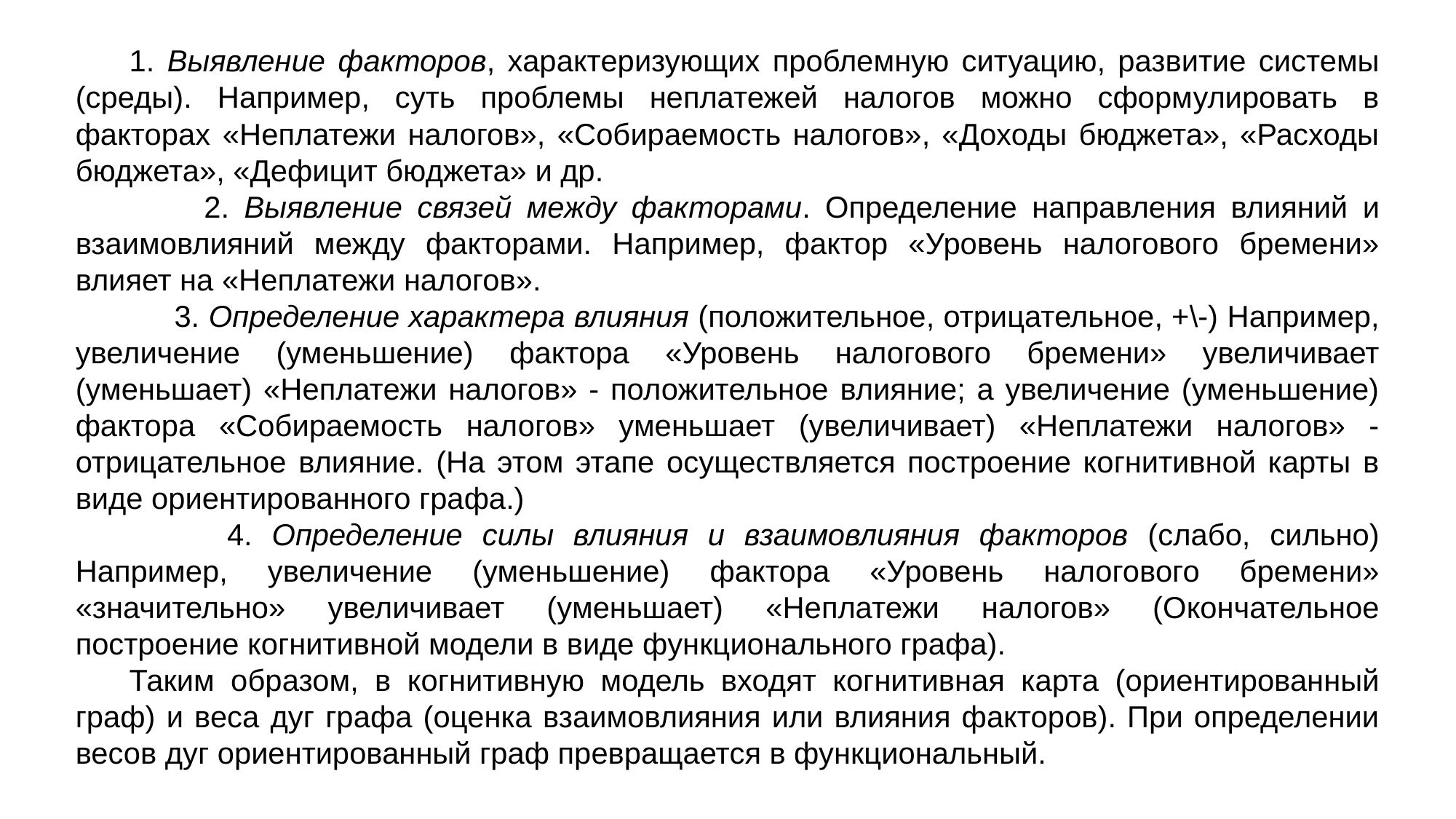

1. Выявление факторов, характеризующих проблемную ситуацию, развитие системы (среды). Например, суть проблемы неплатежей налогов можно сформулировать в факторах «Неплатежи налогов», «Собираемость налогов», «Доходы бюджета», «Расходы бюджета», «Дефицит бюджета» и др.
     2. Выявление связей между факторами. Определение направления влияний и взаимовлияний между факторами. Например, фактор «Уровень налогового бремени» влияет на «Неплатежи налогов».
     3. Определение характера влияния (положительное, отрицательное, +\-) Например, увеличение (уменьшение) фактора «Уровень налогового бремени» увеличивает (уменьшает) «Неплатежи налогов» - положительное влияние; а увеличение (уменьшение) фактора «Собираемость налогов» уменьшает (увеличивает) «Неплатежи налогов» - отрицательное влияние. (На этом этапе осуществляется построение когнитивной карты в виде ориентированного графа.)
     4. Определение силы влияния и взаимовлияния факторов (слабо, сильно) Например, увеличение (уменьшение) фактора «Уровень налогового бремени» «значительно» увеличивает (уменьшает) «Неплатежи налогов» (Окончательное построение когнитивной модели в виде функционального графа).
Таким образом, в когнитивную модель входят когнитивная карта (ориентированный граф) и веса дуг графа (оценка взаимовлияния или влияния факторов). При определении весов дуг ориентированный граф превращается в функциональный.